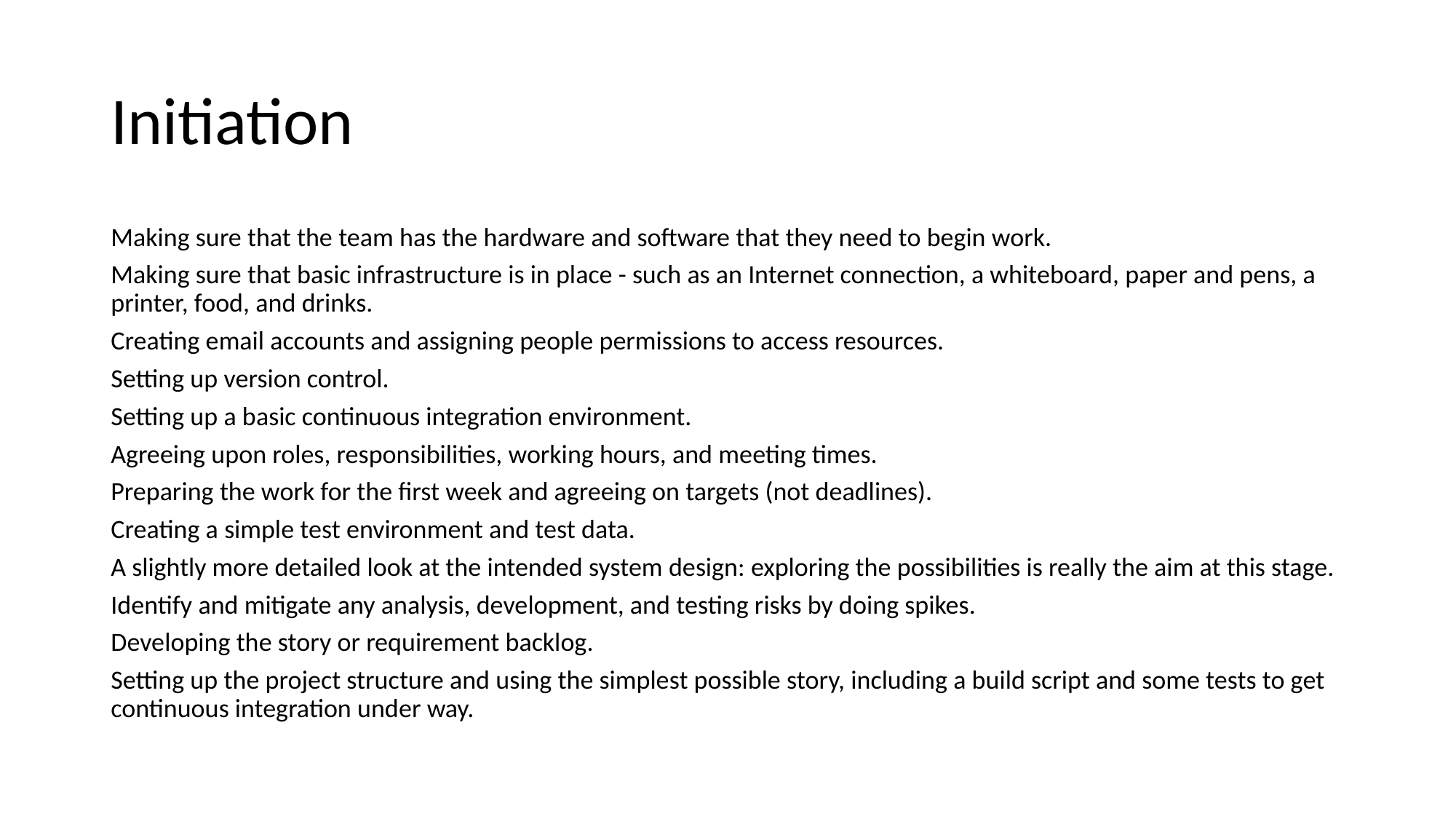

# Initiation
Making sure that the team has the hardware and software that they need to begin work.
Making sure that basic infrastructure is in place - such as an Internet connection, a whiteboard, paper and pens, a printer, food, and drinks.
Creating email accounts and assigning people permissions to access resources.
Setting up version control.
Setting up a basic continuous integration environment.
Agreeing upon roles, responsibilities, working hours, and meeting times.
Preparing the work for the first week and agreeing on targets (not deadlines).
Creating a simple test environment and test data.
A slightly more detailed look at the intended system design: exploring the possibilities is really the aim at this stage.
Identify and mitigate any analysis, development, and testing risks by doing spikes.
Developing the story or requirement backlog.
Setting up the project structure and using the simplest possible story, including a build script and some tests to get continuous integration under way.